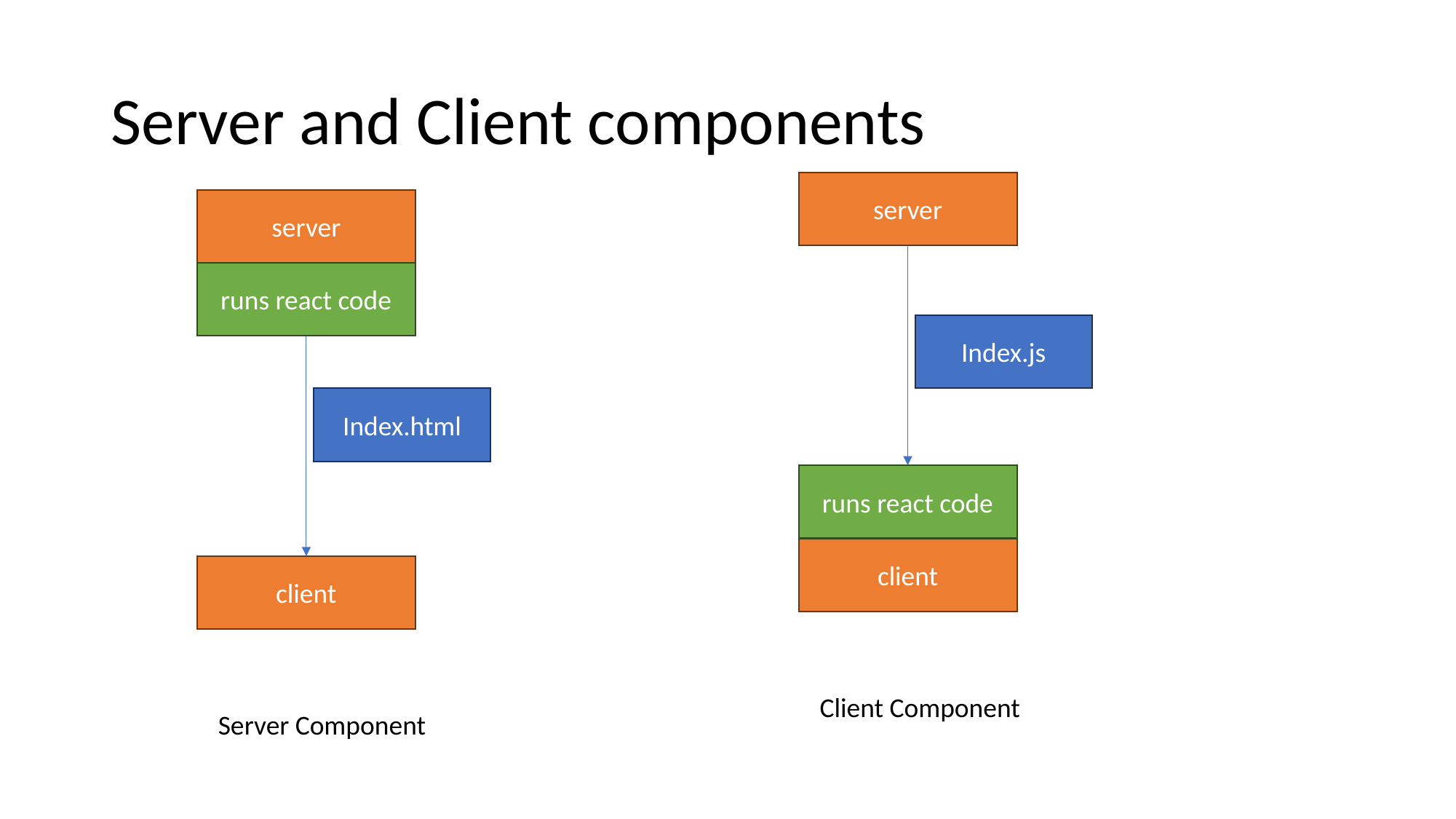

# Server and Client components
server
server
runs react code
Index.js
Index.html
runs react code
client
client
Client Component
Server Component